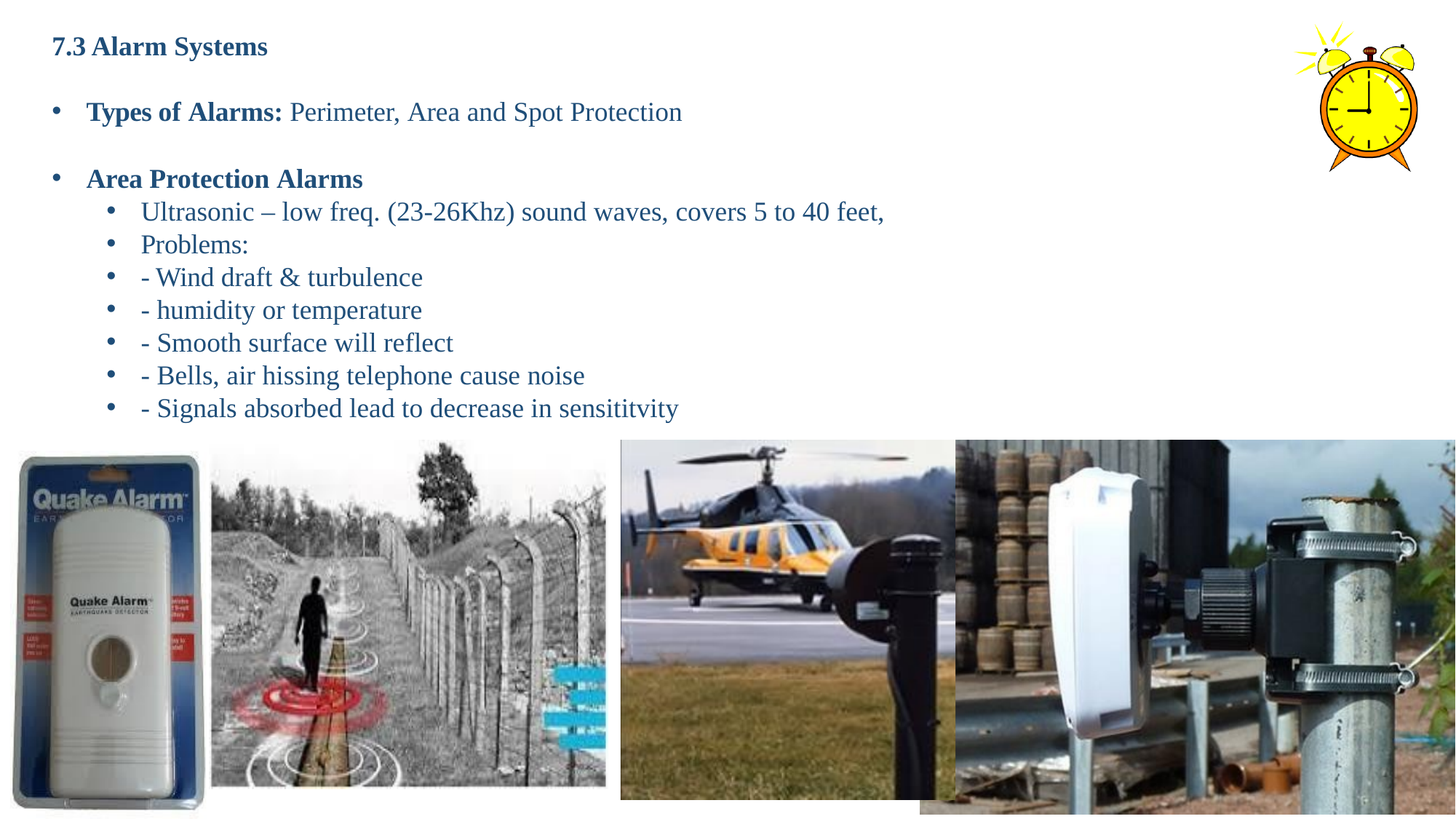

# 7.3 Alarm Systems
Types of Alarms: Perimeter, Area and Spot Protection

Area Protection Alarms
Ultrasonic – low freq. (23-26Khz) sound waves, covers 5 to 40 feet,
Problems:
- Wind draft & turbulence
- humidity or temperature
- Smooth surface will reflect
- Bells, air hissing telephone cause noise
- Signals absorbed lead to decrease in sensititvity